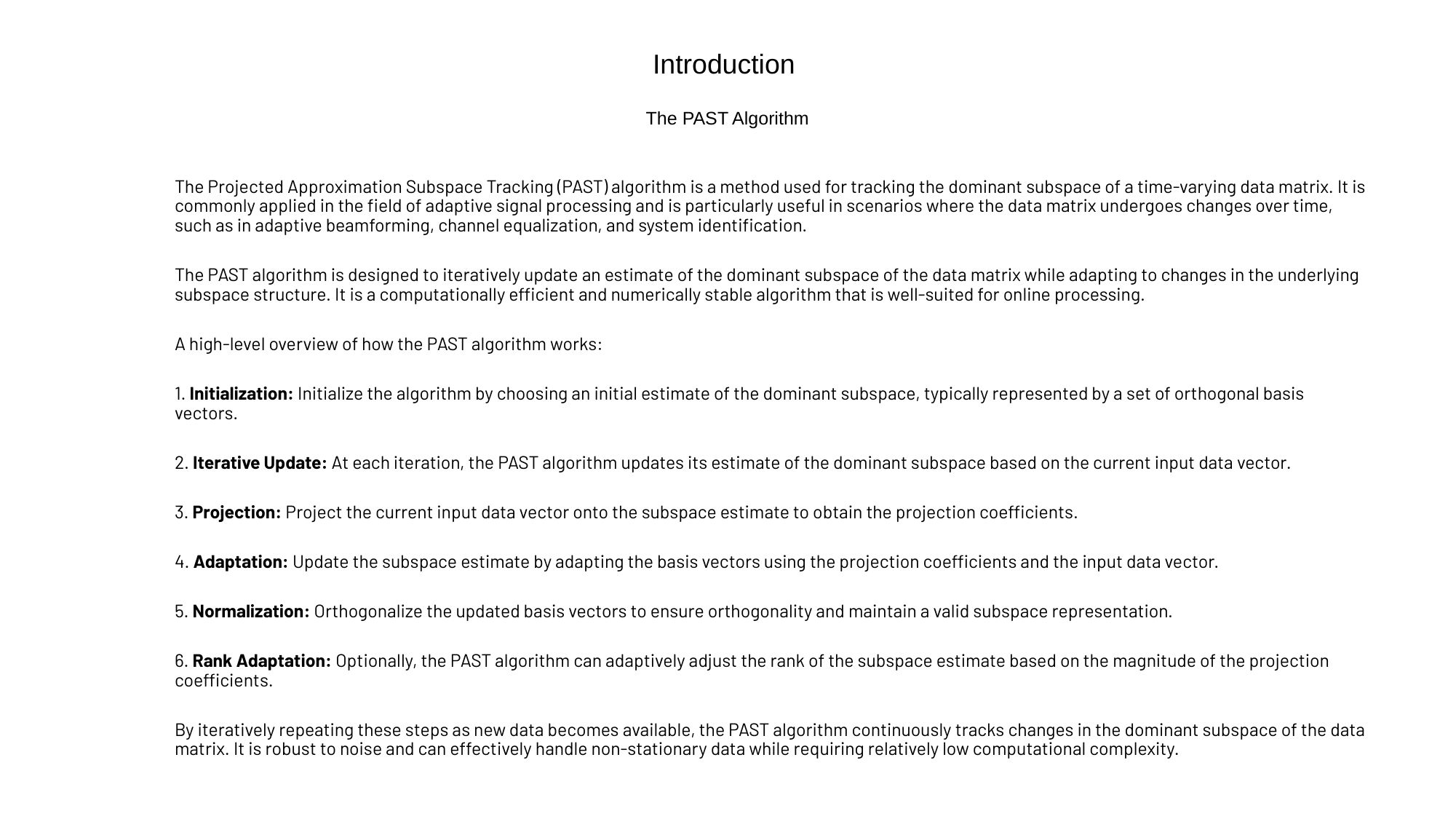

# Introduction The PAST Algorithm

The Projected Approximation Subspace Tracking (PAST) algorithm is a method used for tracking the dominant subspace of a time-varying data matrix. It is commonly applied in the field of adaptive signal processing and is particularly useful in scenarios where the data matrix undergoes changes over time, such as in adaptive beamforming, channel equalization, and system identification.

The PAST algorithm is designed to iteratively update an estimate of the dominant subspace of the data matrix while adapting to changes in the underlying subspace structure. It is a computationally efficient and numerically stable algorithm that is well-suited for online processing.

A high-level overview of how the PAST algorithm works:

1. Initialization: Initialize the algorithm by choosing an initial estimate of the dominant subspace, typically represented by a set of orthogonal basis vectors.

2. Iterative Update: At each iteration, the PAST algorithm updates its estimate of the dominant subspace based on the current input data vector.

3. Projection: Project the current input data vector onto the subspace estimate to obtain the projection coefficients.

4. Adaptation: Update the subspace estimate by adapting the basis vectors using the projection coefficients and the input data vector.

5. Normalization: Orthogonalize the updated basis vectors to ensure orthogonality and maintain a valid subspace representation.

6. Rank Adaptation: Optionally, the PAST algorithm can adaptively adjust the rank of the subspace estimate based on the magnitude of the projection coefficients.

By iteratively repeating these steps as new data becomes available, the PAST algorithm continuously tracks changes in the dominant subspace of the data matrix. It is robust to noise and can effectively handle non-stationary data while requiring relatively low computational complexity.